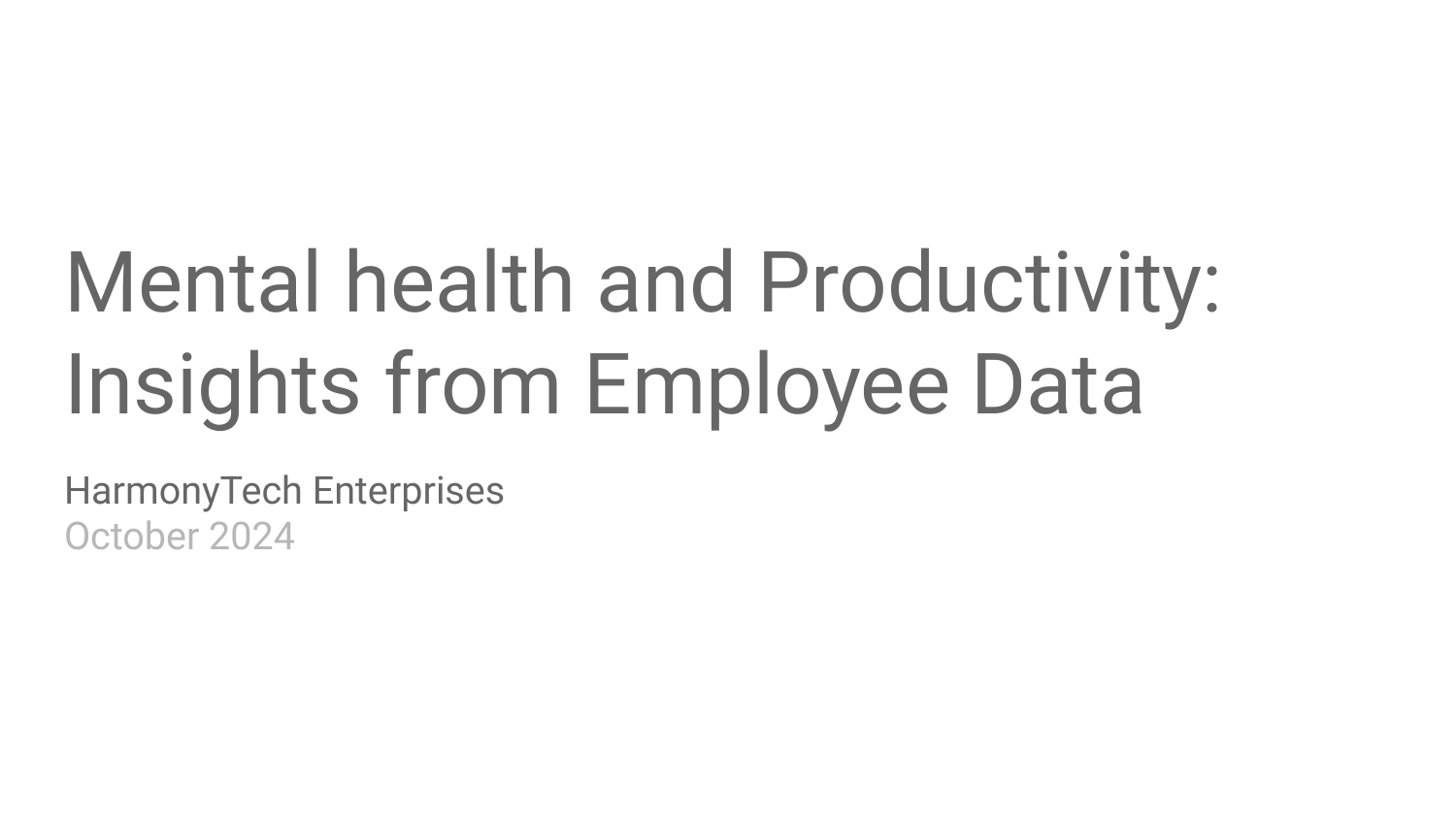

# Mental health and Productivity: Insights from Employee Data
HarmonyTech Enterprises
October 2024